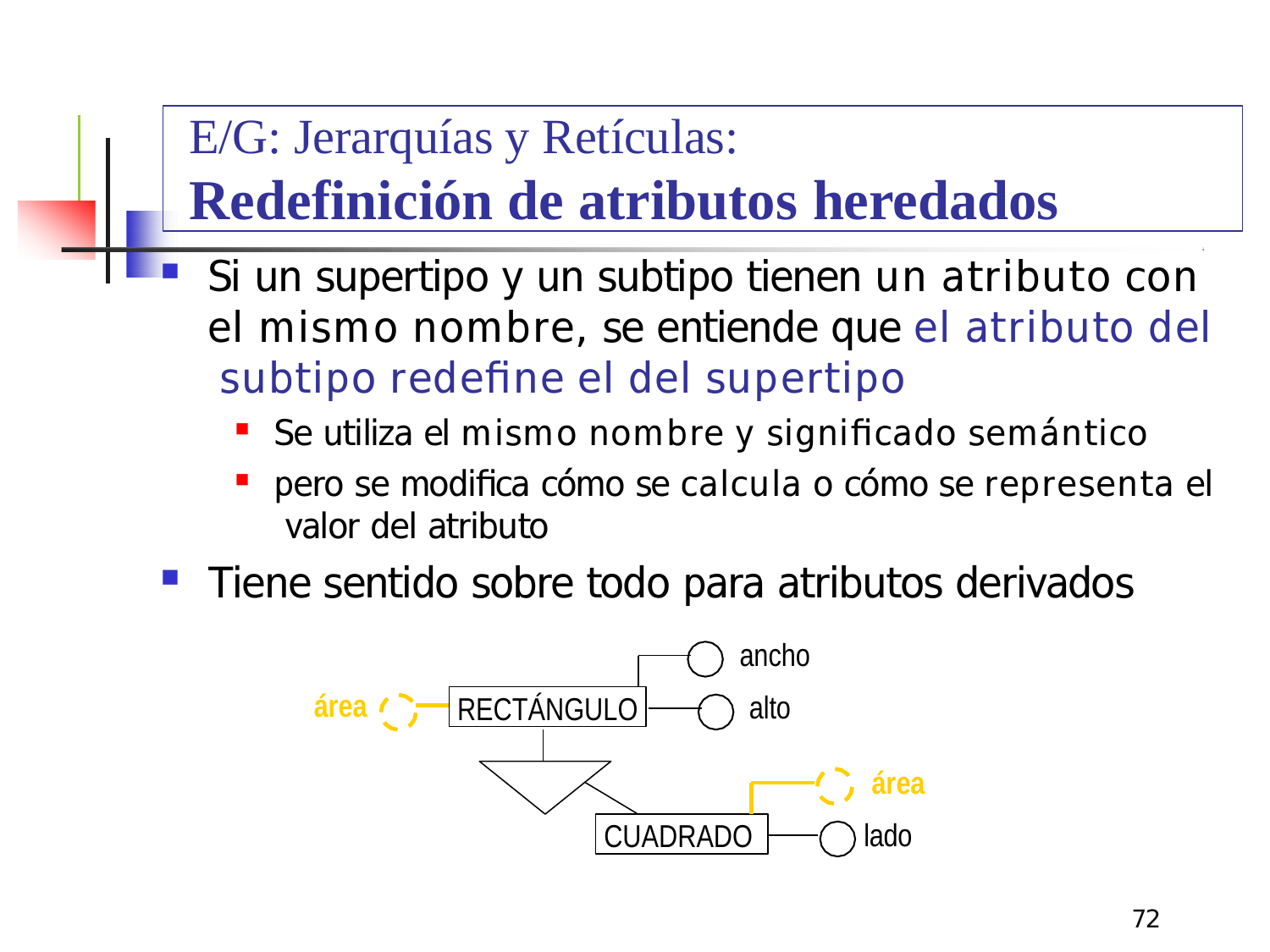

E/G: Jerarquías y Retículas:
Redefinición de atributos heredados

Si un supertipo y un subtipo tienen un atributo con  el mismo nombre, se entiende que el atributo del  subtipo redefine el del supertipo
Se utiliza el mismo nombre y significado semántico
pero se modifica cómo se calcula o cómo se representa el  valor del atributo
Tiene sentido sobre todo para atributos derivados
ancho  alto

área
RECTÁNGULO

área
lado

CUADRADO

72